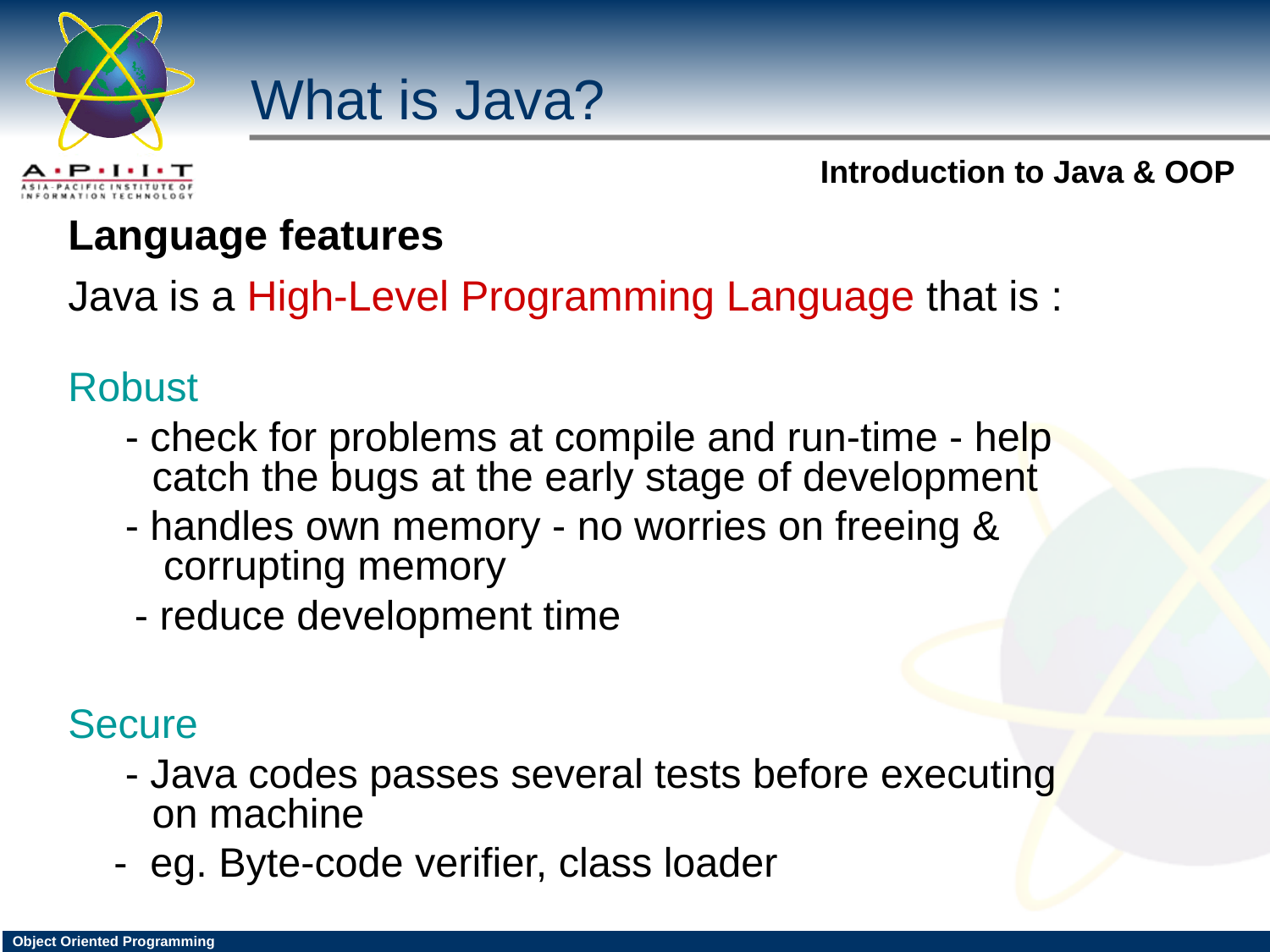

What is Java?
Language features
Java is a High-Level Programming Language that is :
Robust
     - check for problems at compile and run-time - help
   catch the bugs at the early stage of development
     - handles own memory - no worries on freeing &
    corrupting memory
- reduce development time

Secure
     - Java codes passes several tests before executing
   on machine
    -  eg. Byte-code verifier, class loader